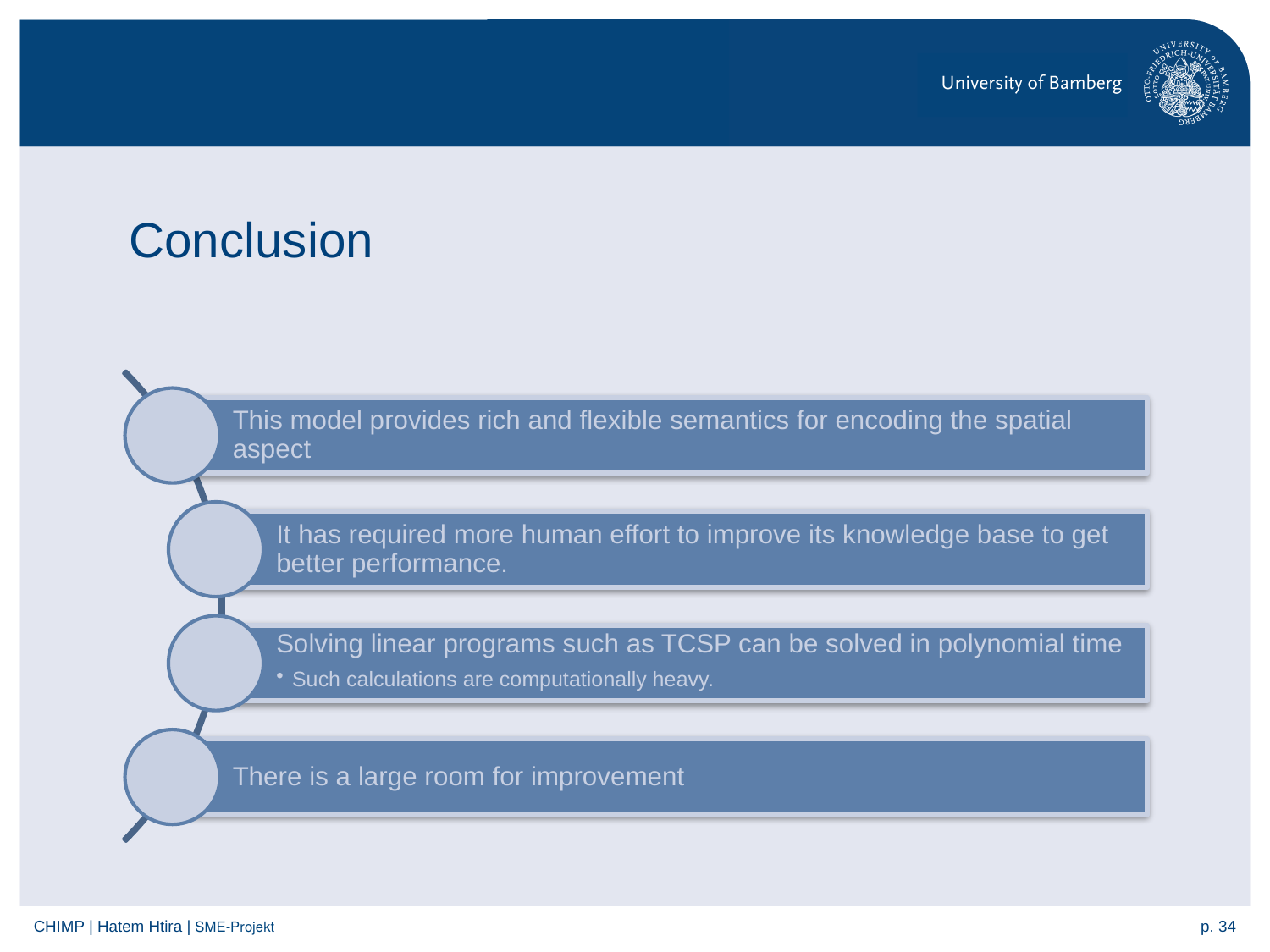

# Conclusion
This model provides rich and flexible semantics for encoding the spatial aspect
It has required more human effort to improve its knowledge base to get better performance.
Solving linear programs such as TCSP can be solved in polynomial time
Such calculations are computationally heavy.
There is a large room for improvement